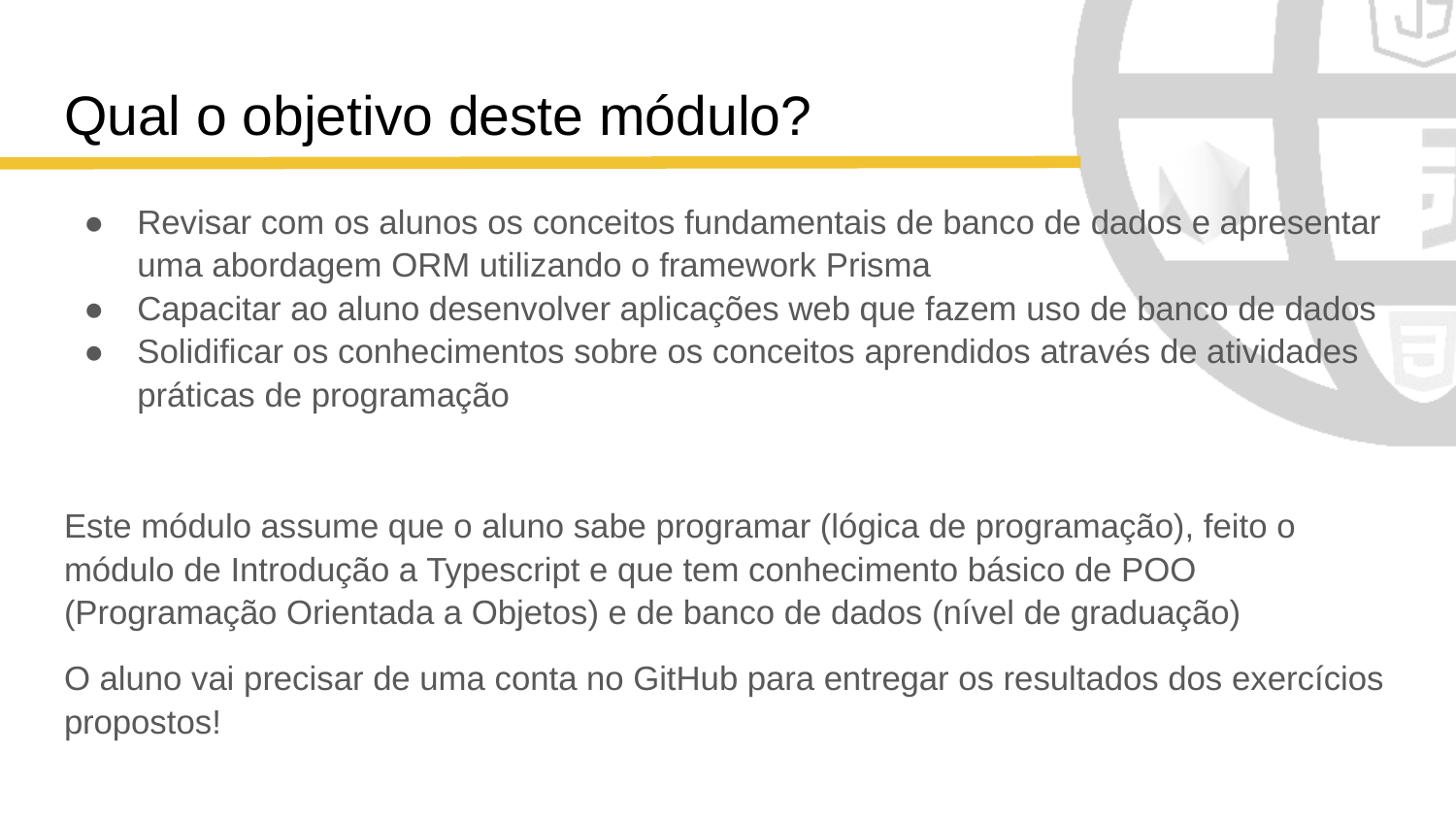

# Qual o objetivo deste módulo?
Revisar com os alunos os conceitos fundamentais de banco de dados e apresentar uma abordagem ORM utilizando o framework Prisma
Capacitar ao aluno desenvolver aplicações web que fazem uso de banco de dados
Solidificar os conhecimentos sobre os conceitos aprendidos através de atividades práticas de programação

Este módulo assume que o aluno sabe programar (lógica de programação), feito o módulo de Introdução a Typescript e que tem conhecimento básico de POO (Programação Orientada a Objetos) e de banco de dados (nível de graduação)
O aluno vai precisar de uma conta no GitHub para entregar os resultados dos exercícios propostos!